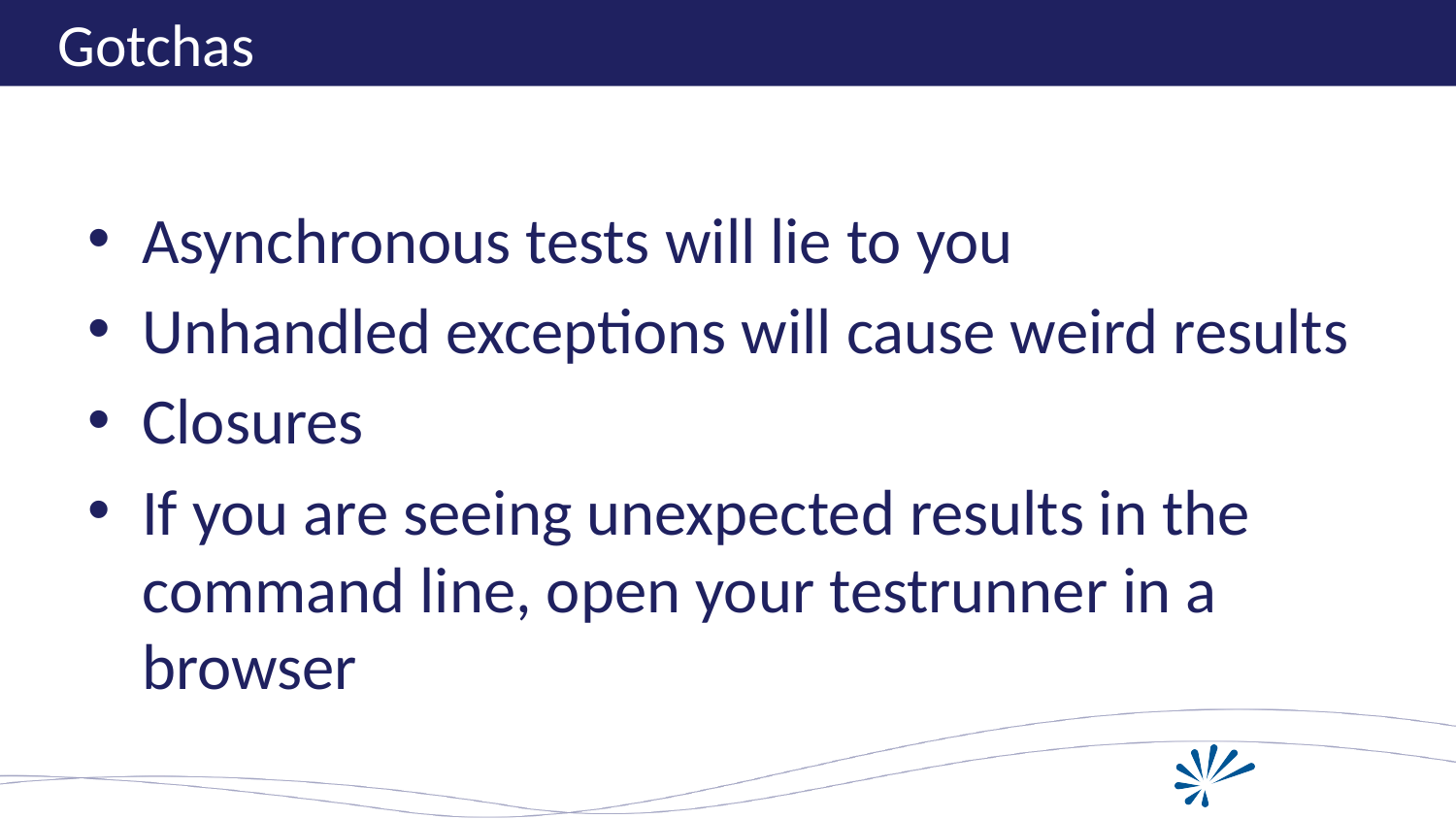

# Gotchas
Asynchronous tests will lie to you
Unhandled exceptions will cause weird results
Closures
If you are seeing unexpected results in the command line, open your testrunner in a browser